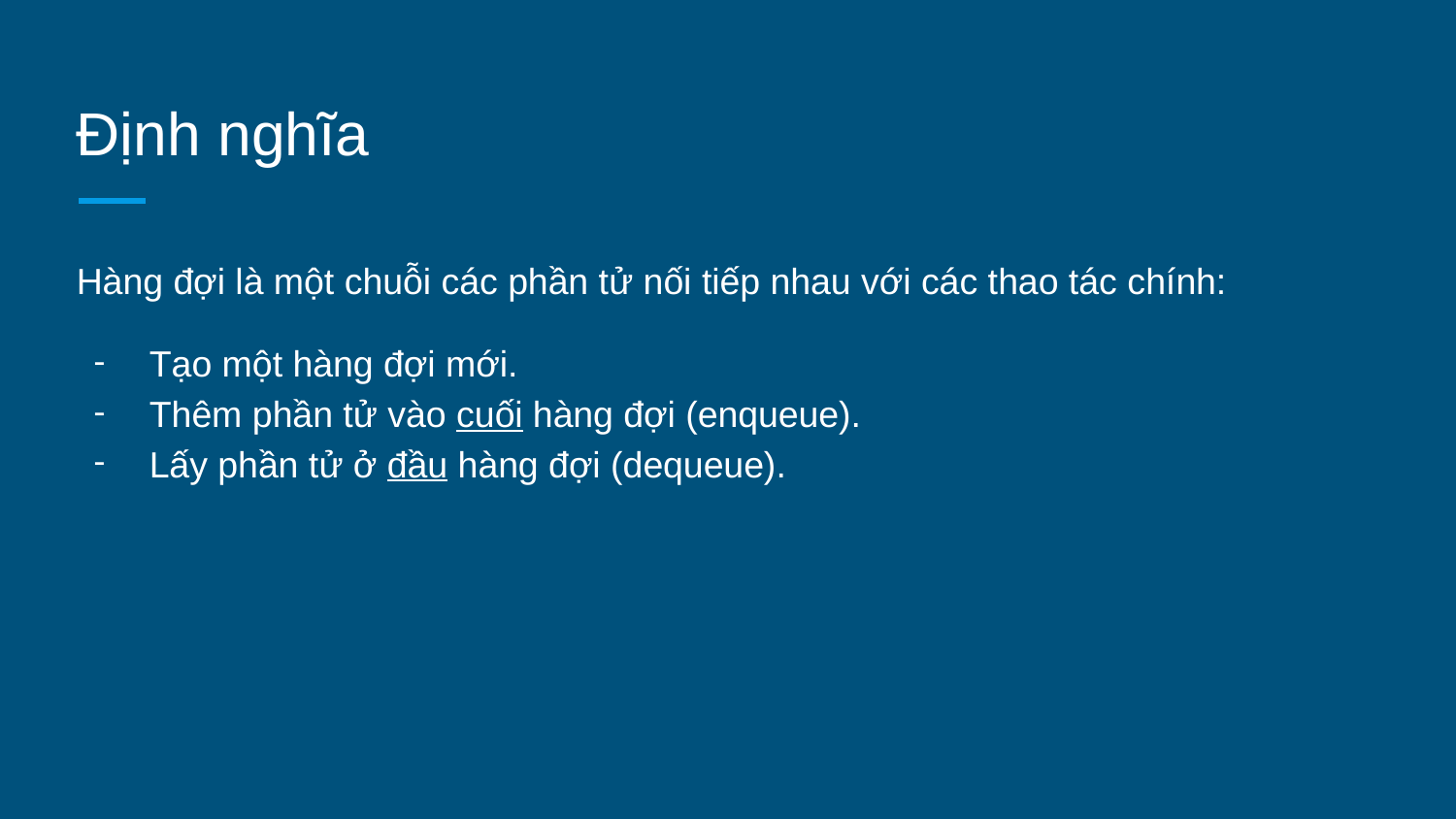

# Định nghĩa
Hàng đợi là một chuỗi các phần tử nối tiếp nhau với các thao tác chính:
Tạo một hàng đợi mới.
Thêm phần tử vào cuối hàng đợi (enqueue).
Lấy phần tử ở đầu hàng đợi (dequeue).